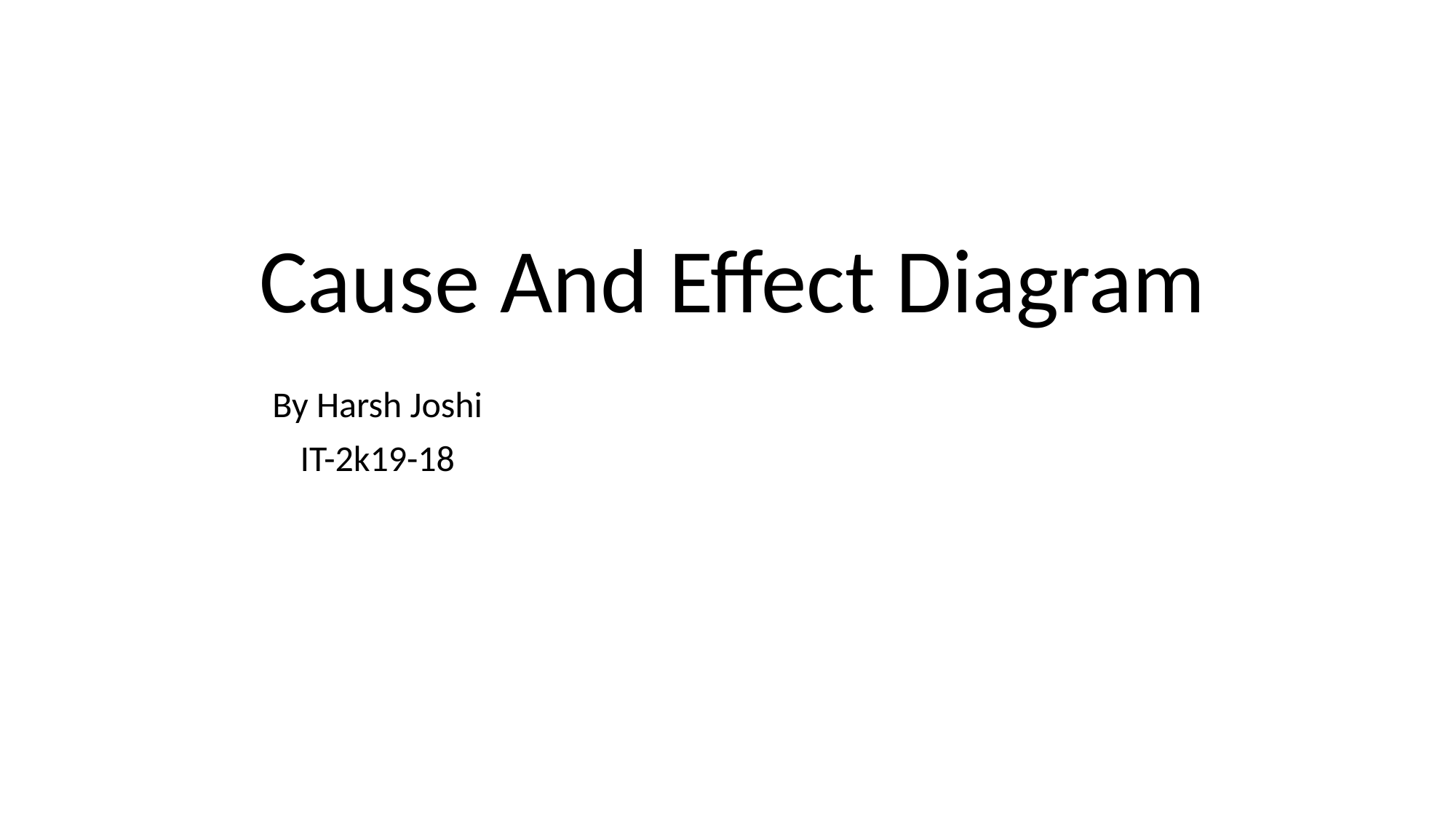

# Cause And Effect Diagram
By Harsh Joshi
IT-2k19-18